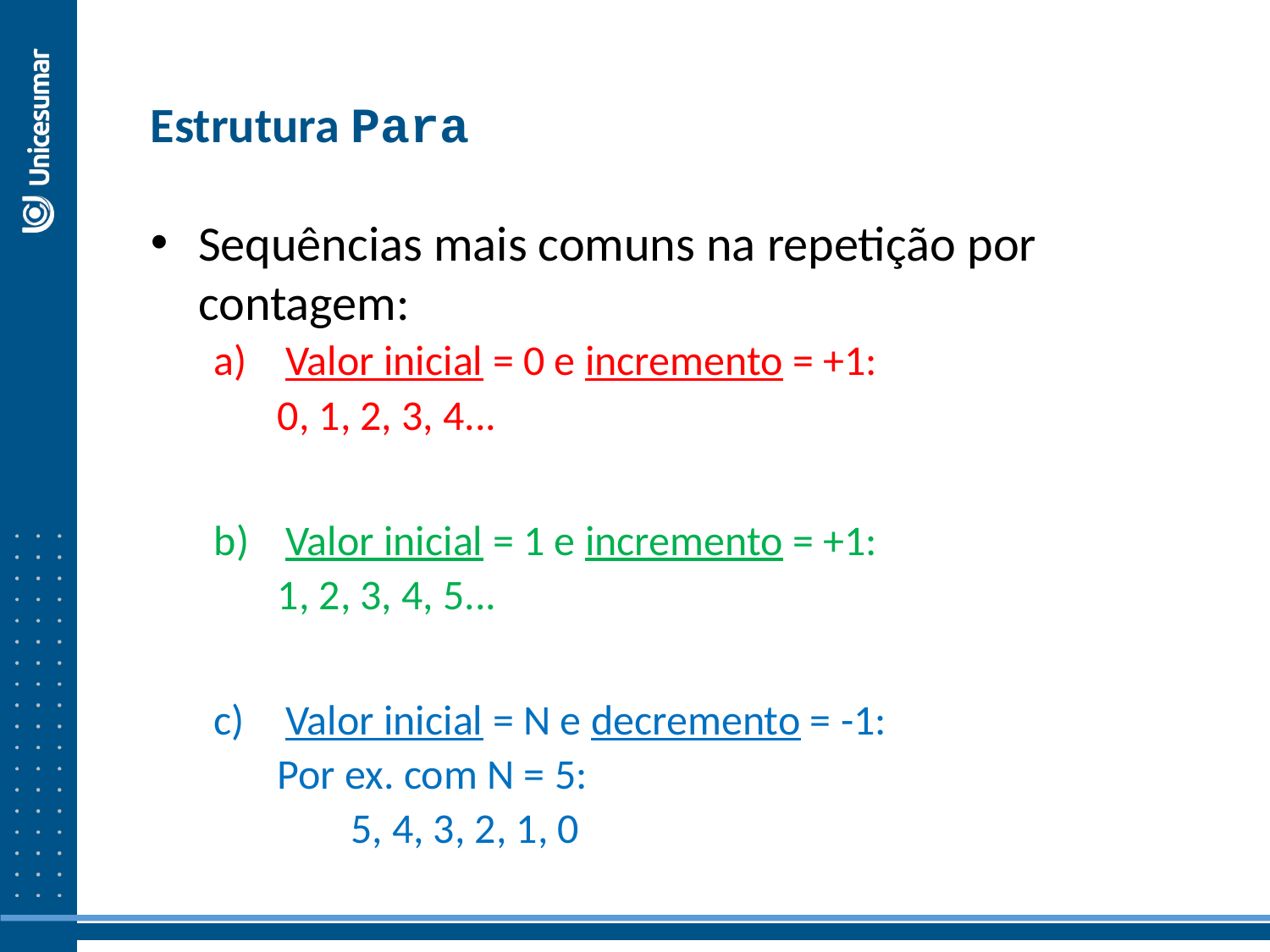

Estrutura Para
Sequências mais comuns na repetição por contagem:
Valor inicial = 0 e incremento = +1:
0, 1, 2, 3, 4...

Valor inicial = 1 e incremento = +1:
1, 2, 3, 4, 5...

Valor inicial = N e decremento = -1:
Por ex. com N = 5:
 5, 4, 3, 2, 1, 0